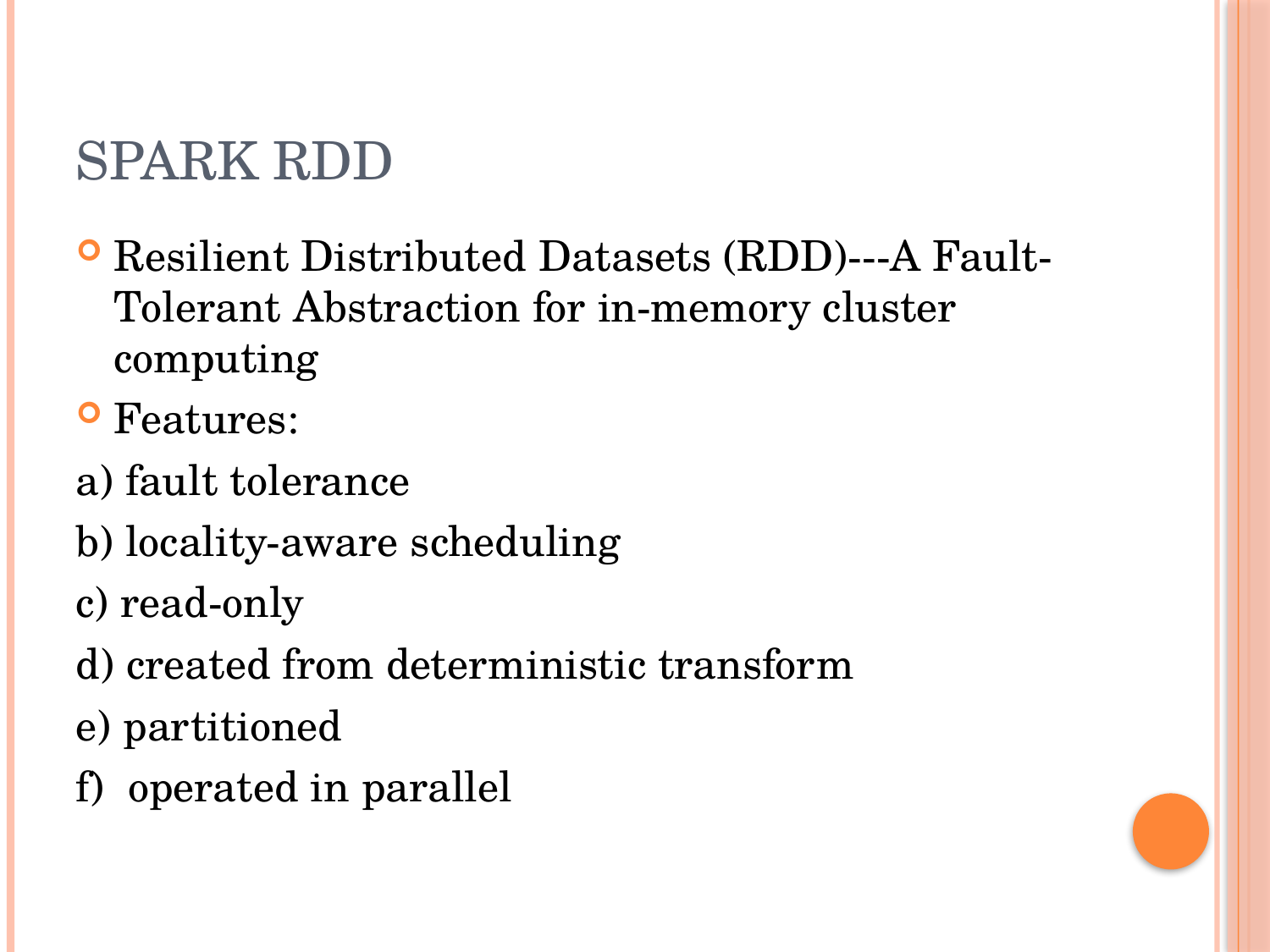

# Spark rdd
Resilient Distributed Datasets (RDD)---A Fault-Tolerant Abstraction for in-memory cluster computing
Features:
a) fault tolerance
b) locality-aware scheduling
c) read-only
d) created from deterministic transform
e) partitioned
f)  operated in parallel